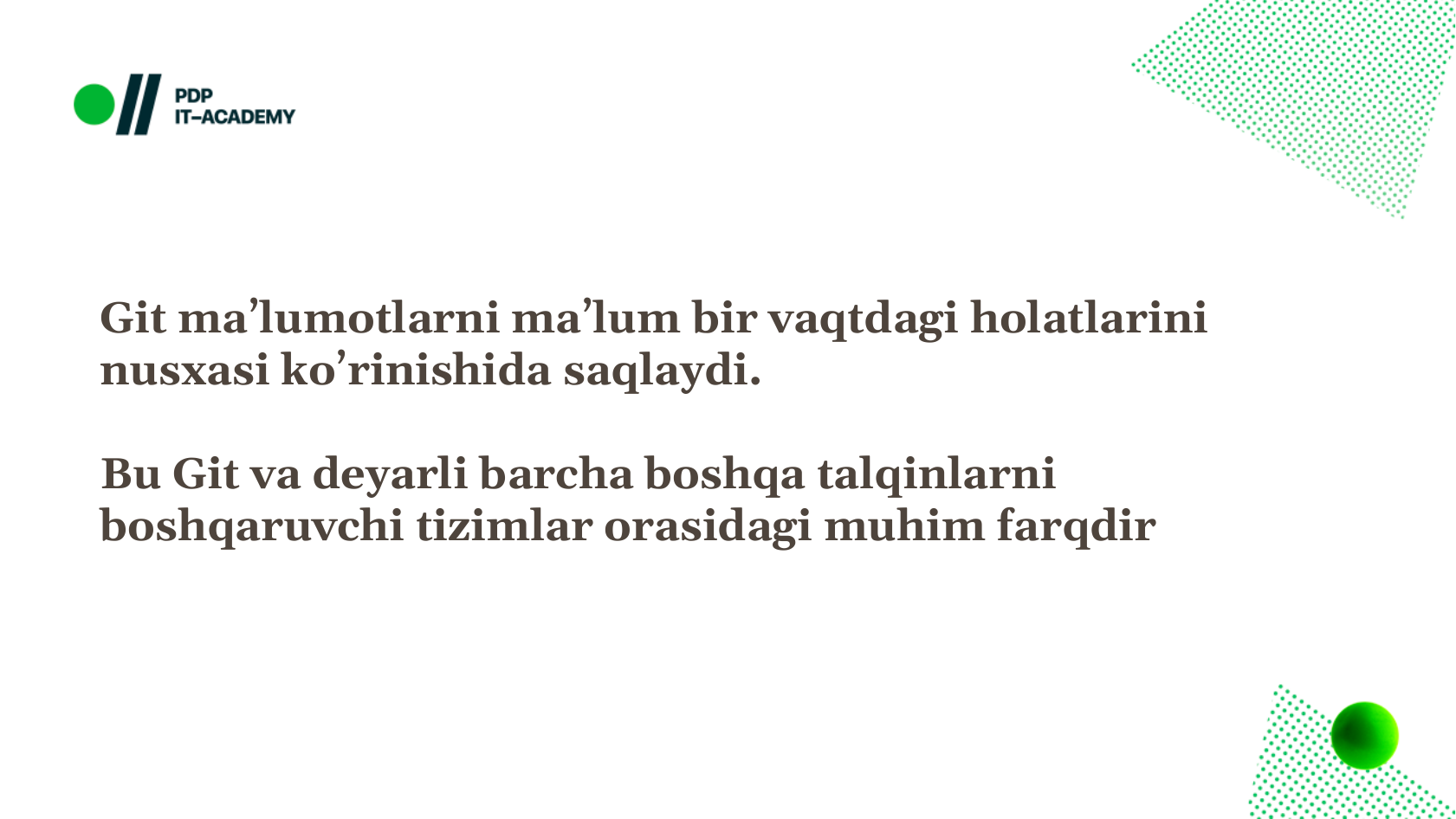

Git maʼlumotlarni maʼlum bir vaqtdagi holatlarini nusxasi koʼrinishida saqlaydi.

Bu Git va deyarli barcha boshqa talqinlarni boshqaruvchi tizimlar orasidagi muhim farqdir